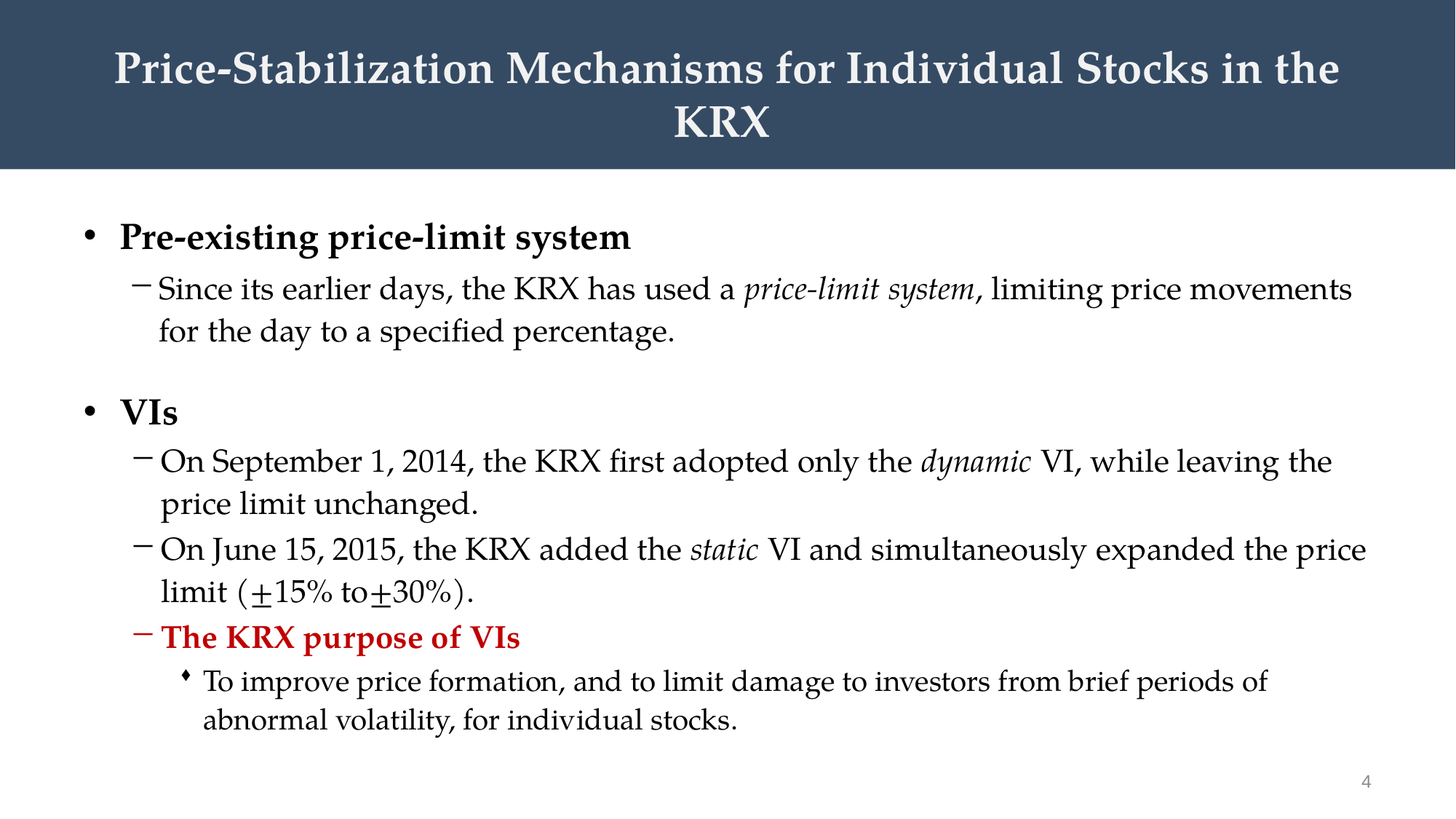

# Price-Stabilization Mechanisms for Individual Stocks in the KRX
Pre-existing price-limit system
Since its earlier days, the KRX has used a price-limit system, limiting price movements for the day to a specified percentage.

VIs
On September 1, 2014, the KRX first adopted only the dynamic VI, while leaving the price limit unchanged.
On June 15, 2015, the KRX added the static VI and simultaneously expanded the price limit (±15% to±30%).
The KRX purpose of VIs
To improve price formation, and to limit damage to investors from brief periods of abnormal volatility, for individual stocks.

4